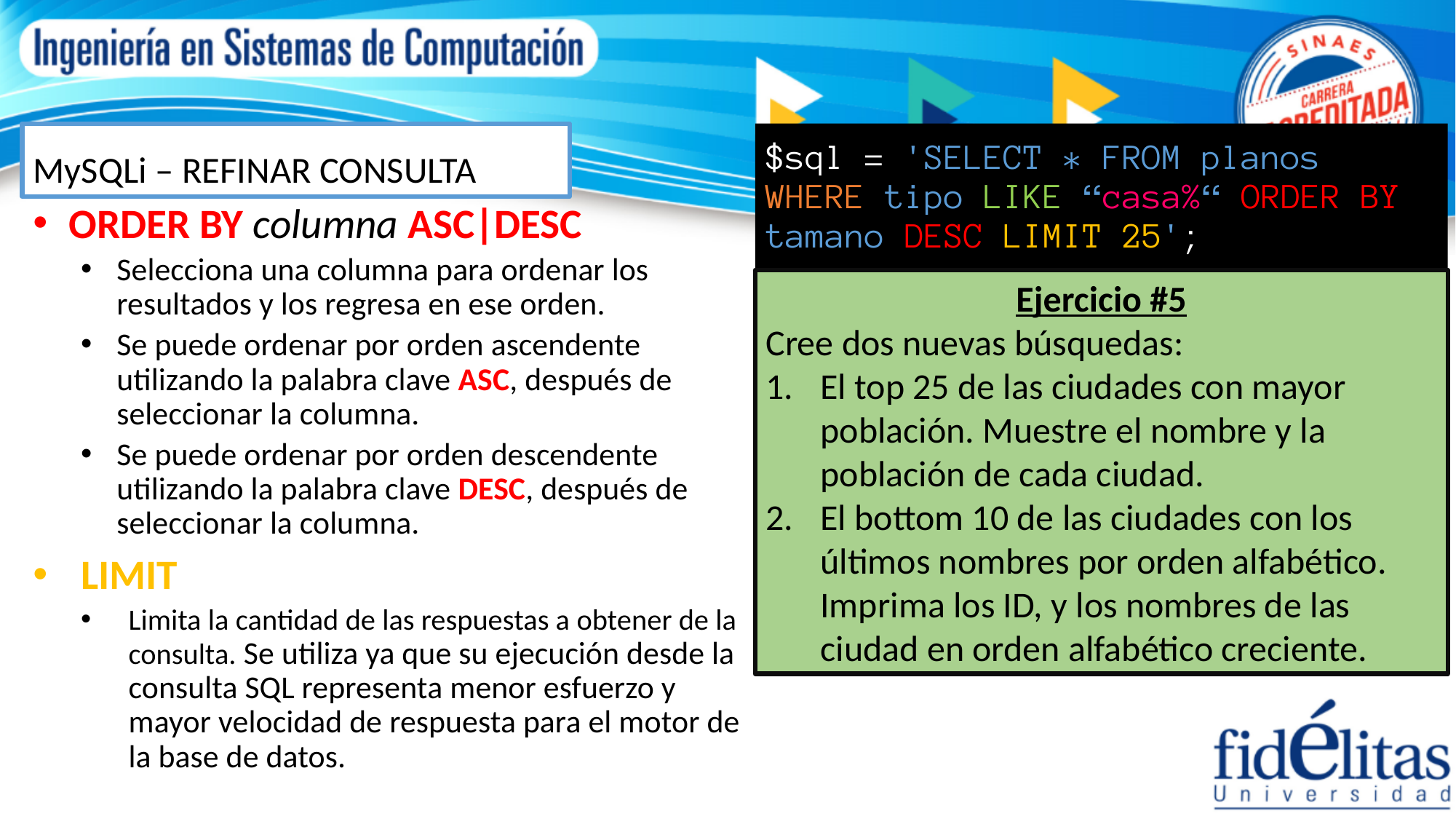

# MySQLi – REFINAR CONSULTA
$sql = 'SELECT * FROM planos WHERE tipo LIKE “casa%“ ORDER BY tamano DESC LIMIT 25';
ORDER BY columna ASC|DESC
Selecciona una columna para ordenar los resultados y los regresa en ese orden.
Se puede ordenar por orden ascendente utilizando la palabra clave ASC, después de seleccionar la columna.
Se puede ordenar por orden descendente utilizando la palabra clave DESC, después de seleccionar la columna.
LIMIT
Limita la cantidad de las respuestas a obtener de la consulta. Se utiliza ya que su ejecución desde la consulta SQL representa menor esfuerzo y mayor velocidad de respuesta para el motor de la base de datos.

Ejercicio #5
Cree dos nuevas búsquedas:
El top 25 de las ciudades con mayor población. Muestre el nombre y la población de cada ciudad.
El bottom 10 de las ciudades con los últimos nombres por orden alfabético. Imprima los ID, y los nombres de las ciudad en orden alfabético creciente.